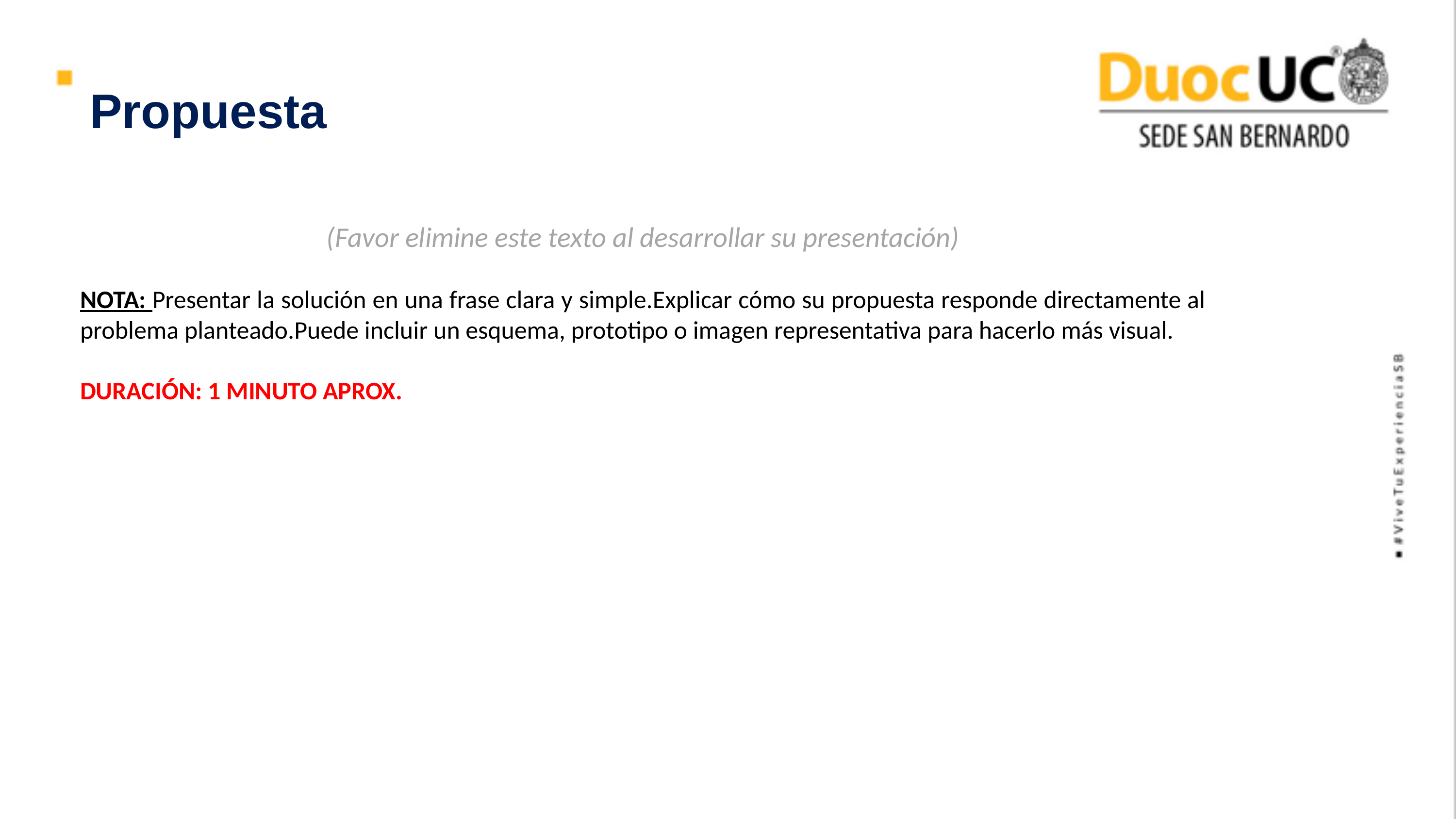

Propuesta
(Favor elimine este texto al desarrollar su presentación)

NOTA: Presentar la solución en una frase clara y simple.Explicar cómo su propuesta responde directamente al problema planteado.Puede incluir un esquema, prototipo o imagen representativa para hacerlo más visual.

DURACIÓN: 1 MINUTO APROX.